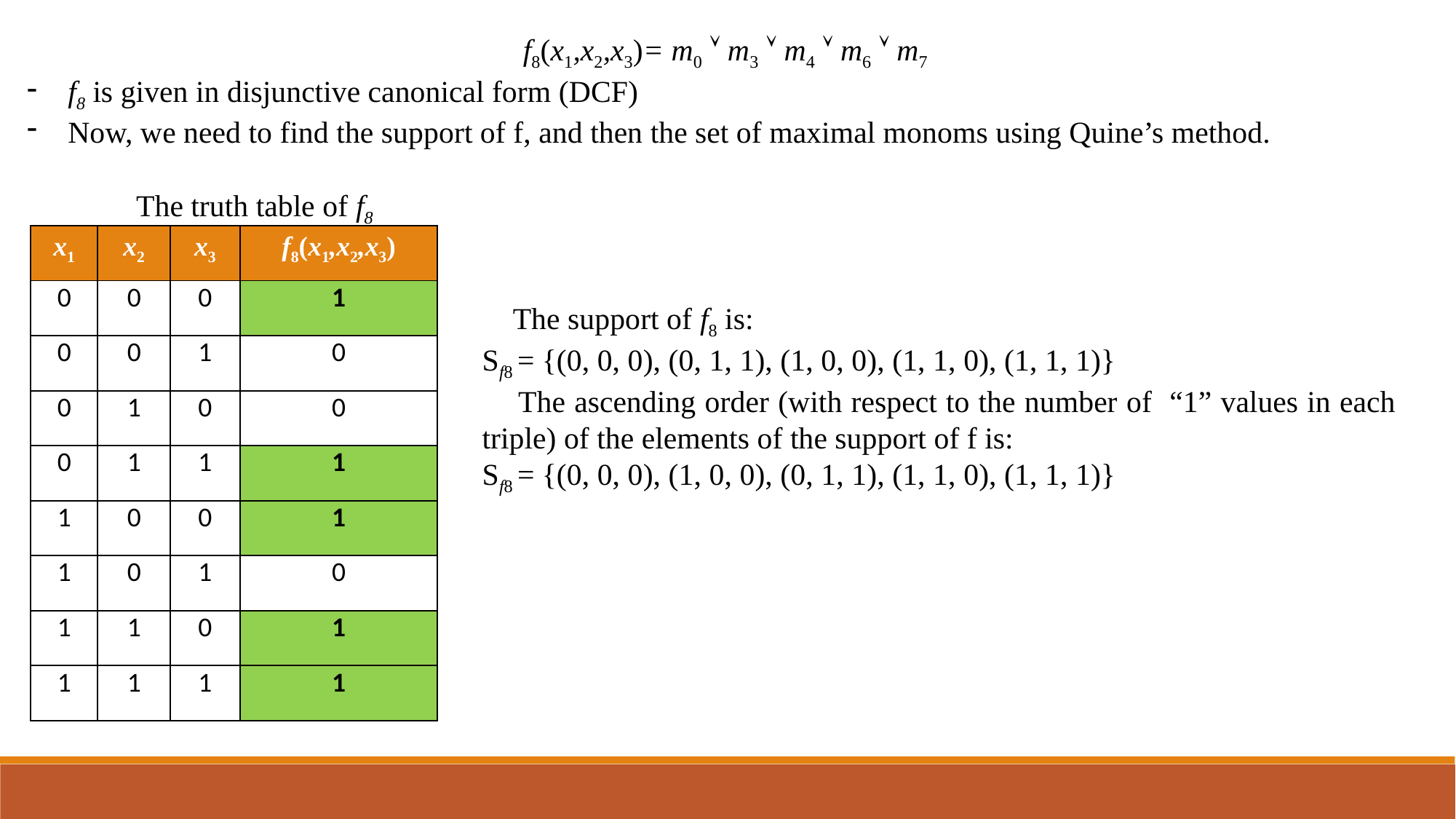

f8(x1,x2,x3)= m0 ∨ m3 ∨ m4 ∨ m6 ∨ m7
f8 is given in disjunctive canonical form (DCF)
Now, we need to find the support of f, and then the set of maximal monoms using Quine’s method.

	The truth table of f8

| x1 | x2 | x3 | f8(x1,x2,x3) |
| --- | --- | --- | --- |
| 0 | 0 | 0 | 1 |
| 0 | 0 | 1 | 0 |
| 0 | 1 | 0 | 0 |
| 0 | 1 | 1 | 1 |
| 1 | 0 | 0 | 1 |
| 1 | 0 | 1 | 0 |
| 1 | 1 | 0 | 1 |
| 1 | 1 | 1 | 1 |
    The support of f8 is:
Sf8 = {(0, 0, 0), (0, 1, 1), (1, 0, 0), (1, 1, 0), (1, 1, 1)}
    The ascending order (with respect to the number of  “1” values in each triple) of the elements of the support of f is:
Sf8 = {(0, 0, 0), (1, 0, 0), (0, 1, 1), (1, 1, 0), (1, 1, 1)}